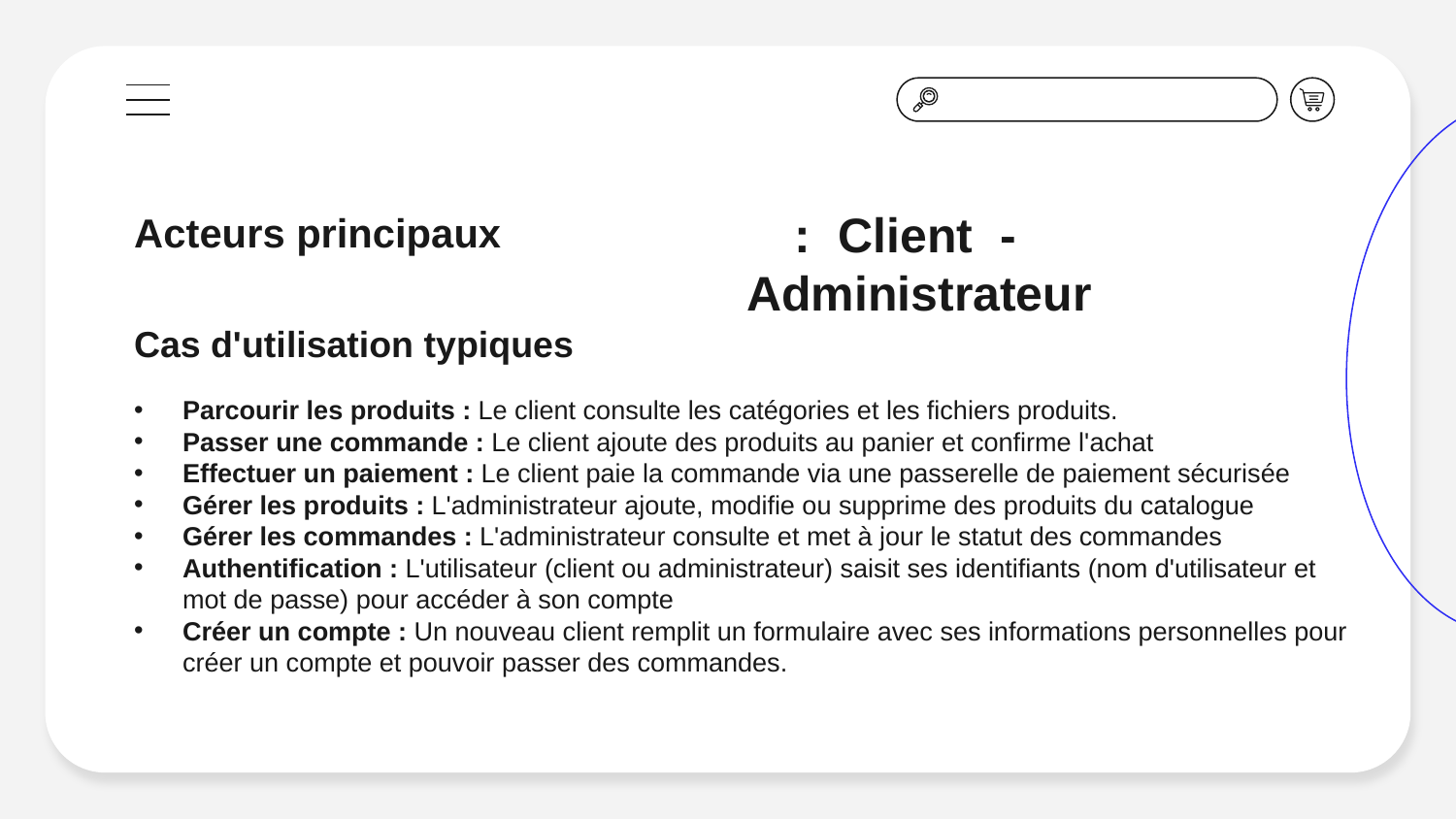

:  Client  -   Administrateur
Acteurs principaux
Cas d'utilisation typiques
Parcourir les produits : Le client consulte les catégories et les fichiers produits.
Passer une commande : Le client ajoute des produits au panier et confirme l'achat
Effectuer un paiement : Le client paie la commande via une passerelle de paiement sécurisée
Gérer les produits : L'administrateur ajoute, modifie ou supprime des produits du catalogue
Gérer les commandes : L'administrateur consulte et met à jour le statut des commandes
Authentification : L'utilisateur (client ou administrateur) saisit ses identifiants (nom d'utilisateur et mot de passe) pour accéder à son compte
Créer un compte : Un nouveau client remplit un formulaire avec ses informations personnelles pour créer un compte et pouvoir passer des commandes.